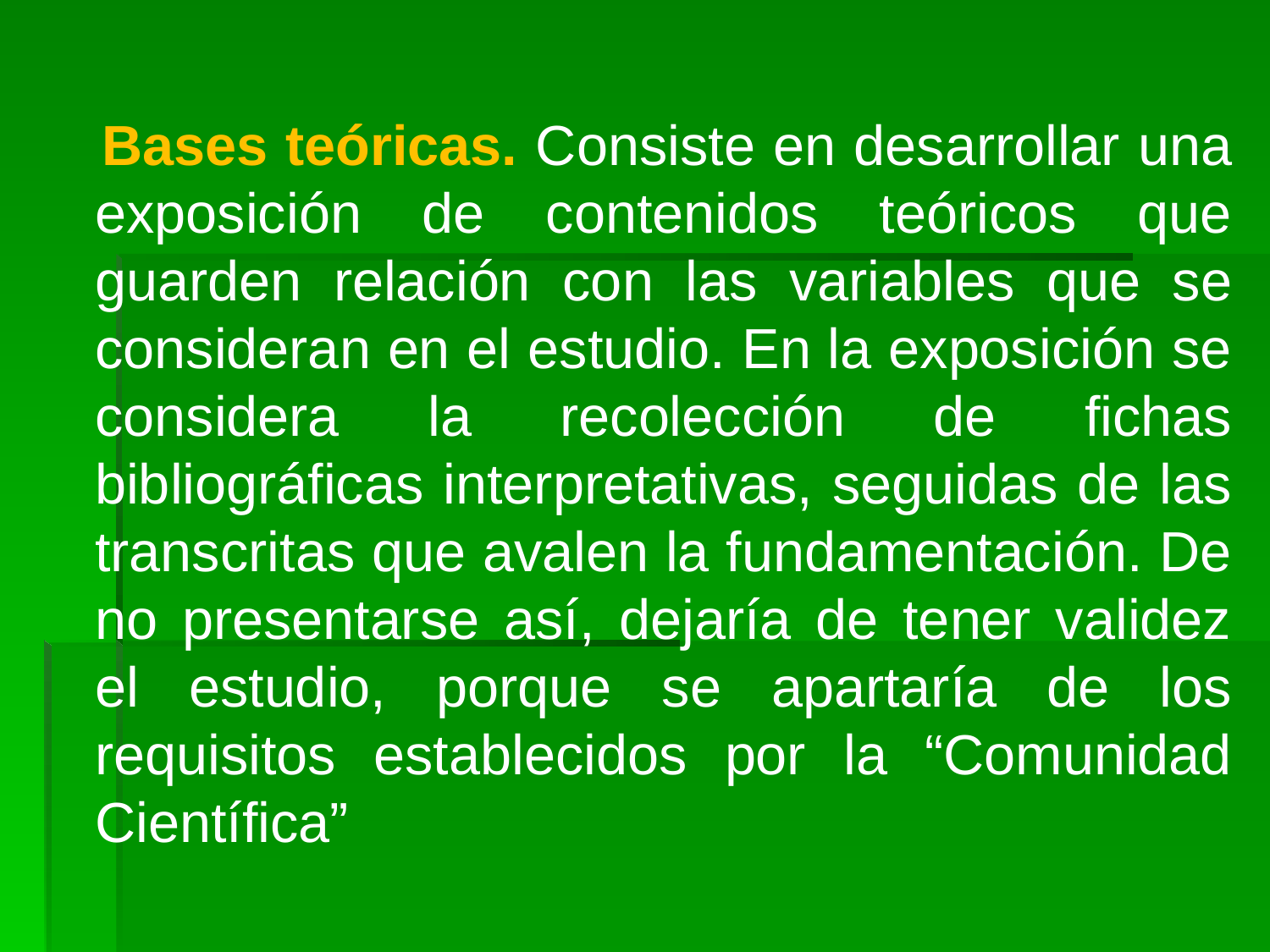

Bases teóricas. Consiste en desarrollar una exposición de contenidos teóricos que guarden relación con las variables que se consideran en el estudio. En la exposición se considera la recolección de fichas bibliográficas interpretativas, seguidas de las transcritas que avalen la fundamentación. De no presentarse así, dejaría de tener validez el estudio, porque se apartaría de los requisitos establecidos por la “Comunidad Científica”